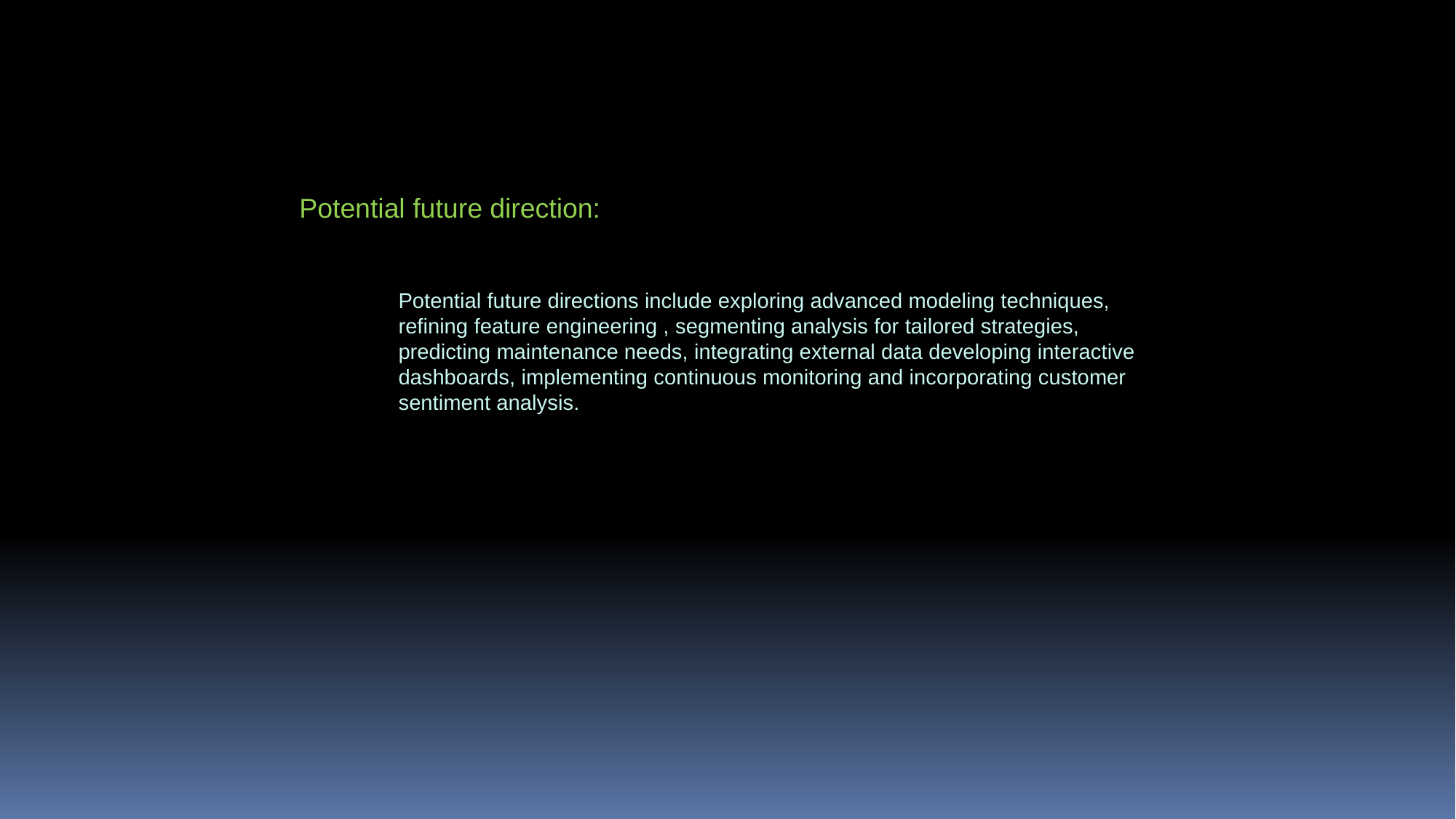

Potential future direction:
Potential future directions include exploring advanced modeling techniques, refining feature engineering , segmenting analysis for tailored strategies, predicting maintenance needs, integrating external data developing interactive dashboards, implementing continuous monitoring and incorporating customer sentiment analysis.